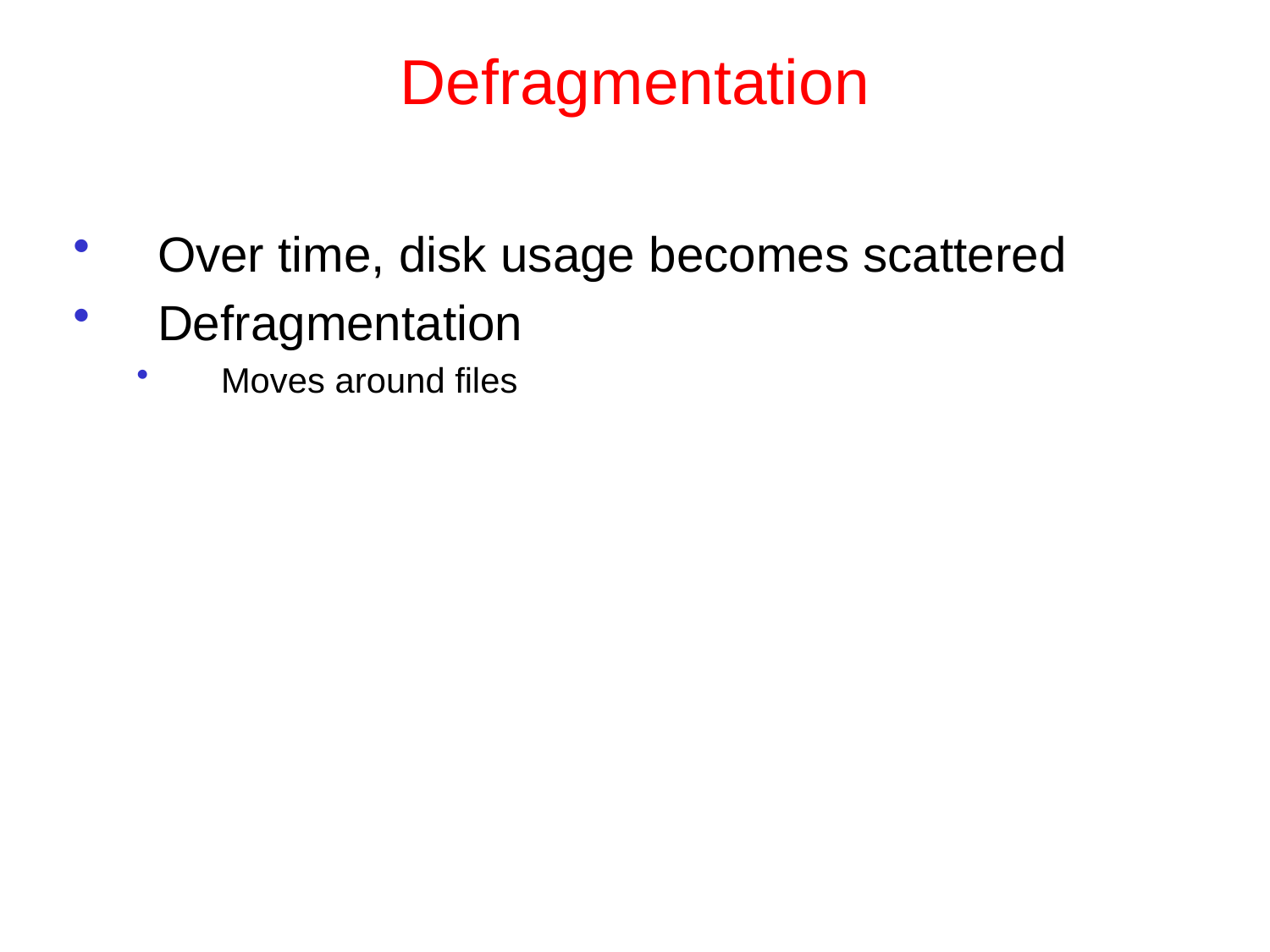

Defragmentation
Over time, disk usage becomes scattered
Defragmentation
Moves around files